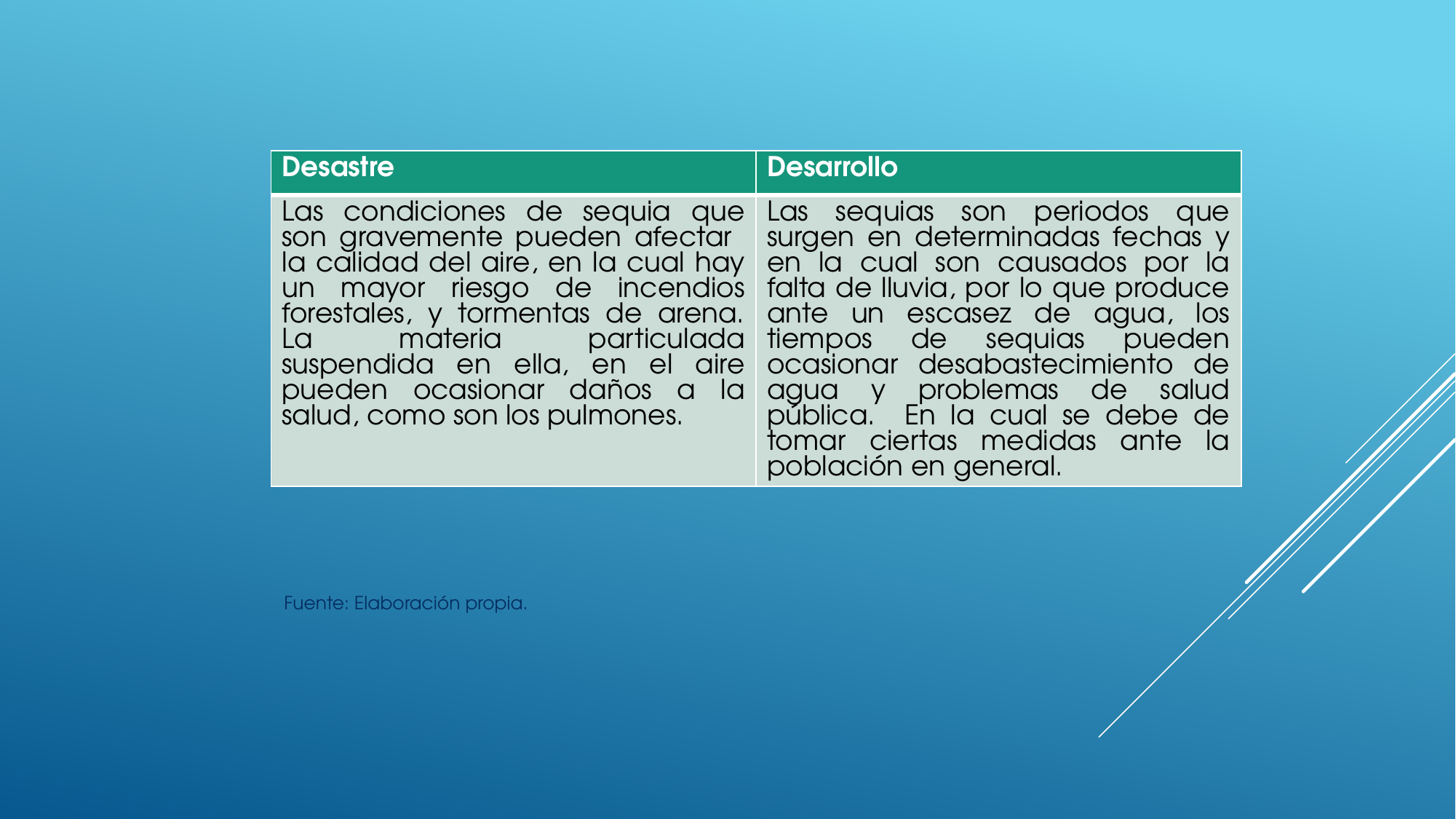

| Desastre | Desarrollo |
| --- | --- |
| Las condiciones de sequia que son gravemente pueden afectar la calidad del aire, en la cual hay un mayor riesgo de incendios forestales, y tormentas de arena. La materia particulada suspendida en ella, en el aire pueden ocasionar daños a la salud, como son los pulmones. | Las sequias son periodos que surgen en determinadas fechas y en la cual son causados por la falta de lluvia, por lo que produce ante un escasez de agua, los tiempos de sequias pueden ocasionar desabastecimiento de agua y problemas de salud pública. En la cual se debe de tomar ciertas medidas ante la población en general. |
Fuente: Elaboración propia.